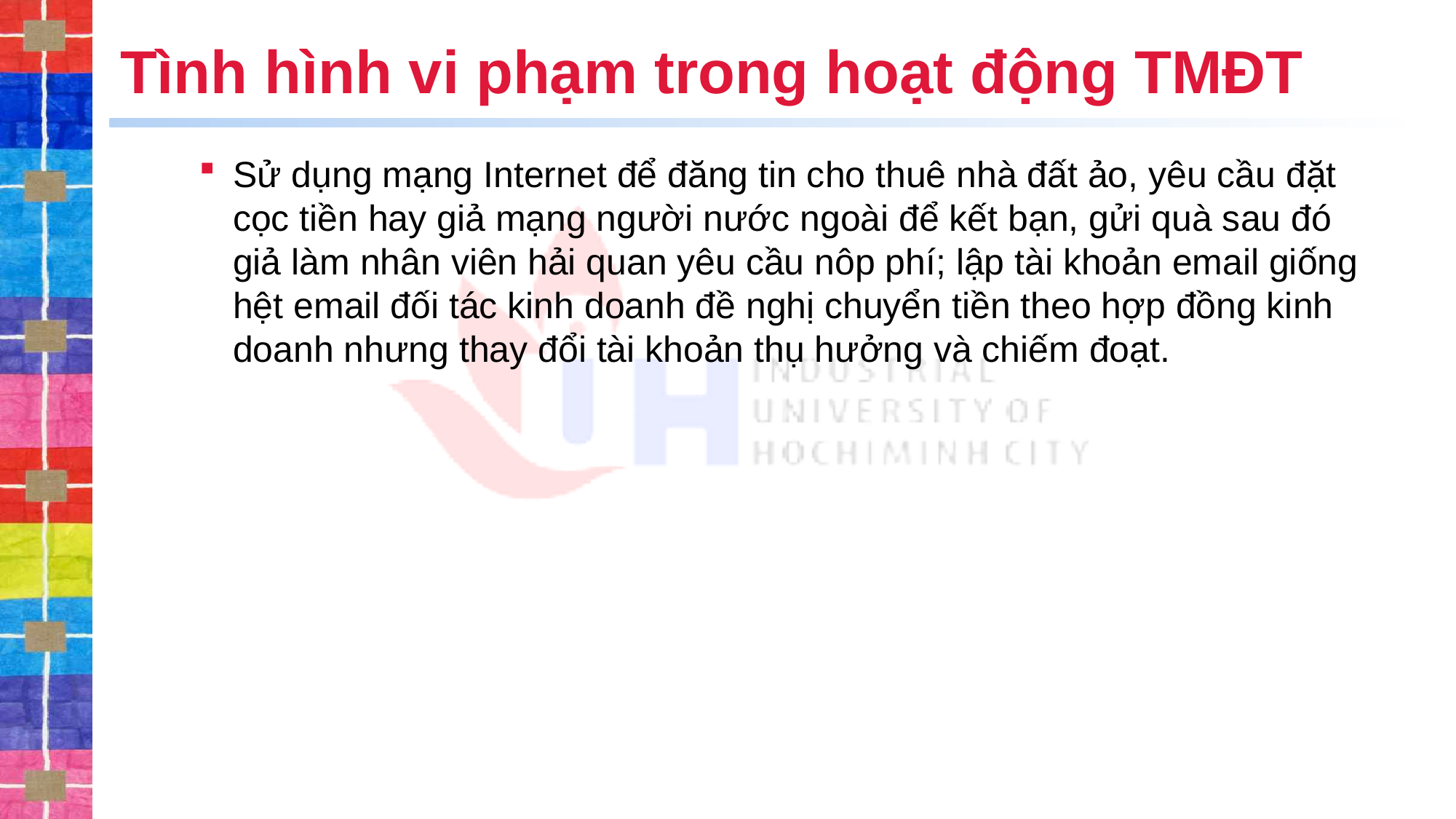

# Tình hình vi phạm trong hoạt động TMĐT
Sử dụng mạng Internet để đăng tin cho thuê nhà đất ảo, yêu cầu đặt cọc tiền hay giả mạng người nước ngoài để kết bạn, gửi quà sau đó giả làm nhân viên hải quan yêu cầu nôp phí; lập tài khoản email giống hệt email đối tác kinh doanh đề nghị chuyển tiền theo hợp đồng kinh doanh nhưng thay đổi tài khoản thụ hưởng và chiếm đoạt.